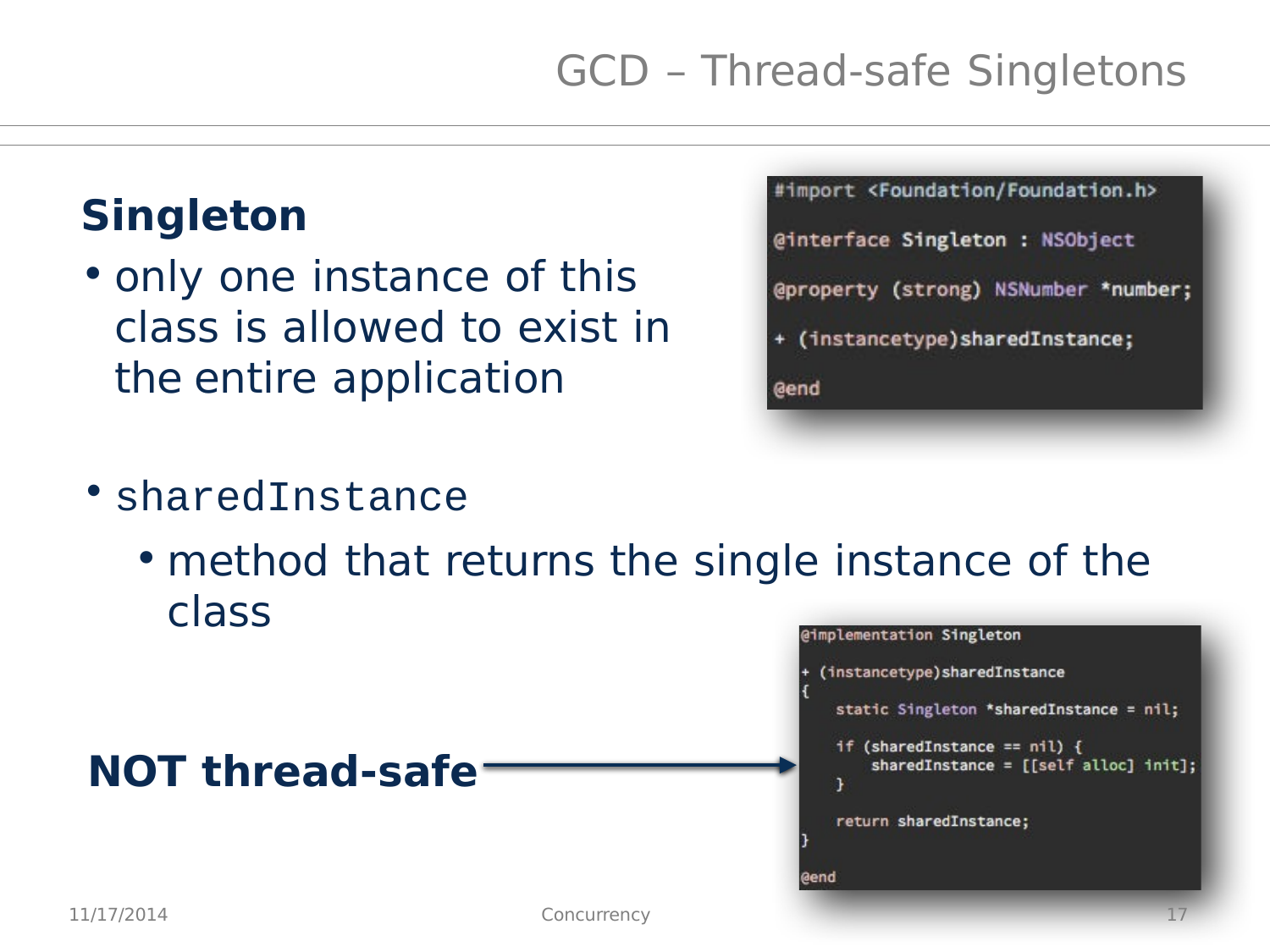

# GCD – Thread-safe Singletons

Singleton
only one instance of this  class is allowed to exist in the entire application

sharedInstance
method that returns the single instance of the class

NOT thread-safe

11/17/2014
Concurrency
17